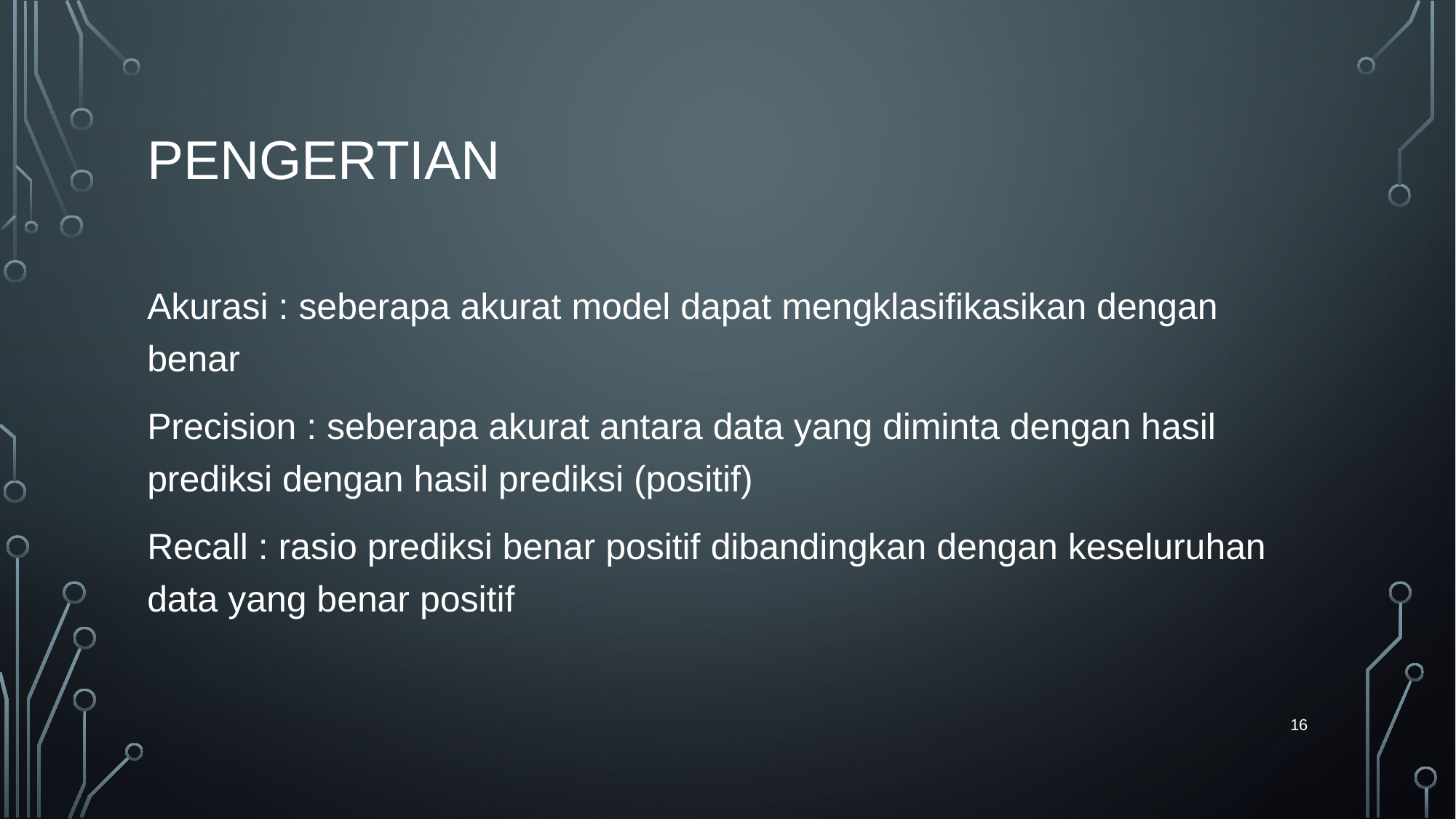

# Pengertian
Akurasi : seberapa akurat model dapat mengklasifikasikan dengan benar
Precision : seberapa akurat antara data yang diminta dengan hasil prediksi dengan hasil prediksi (positif)
Recall : rasio prediksi benar positif dibandingkan dengan keseluruhan data yang benar positif
16